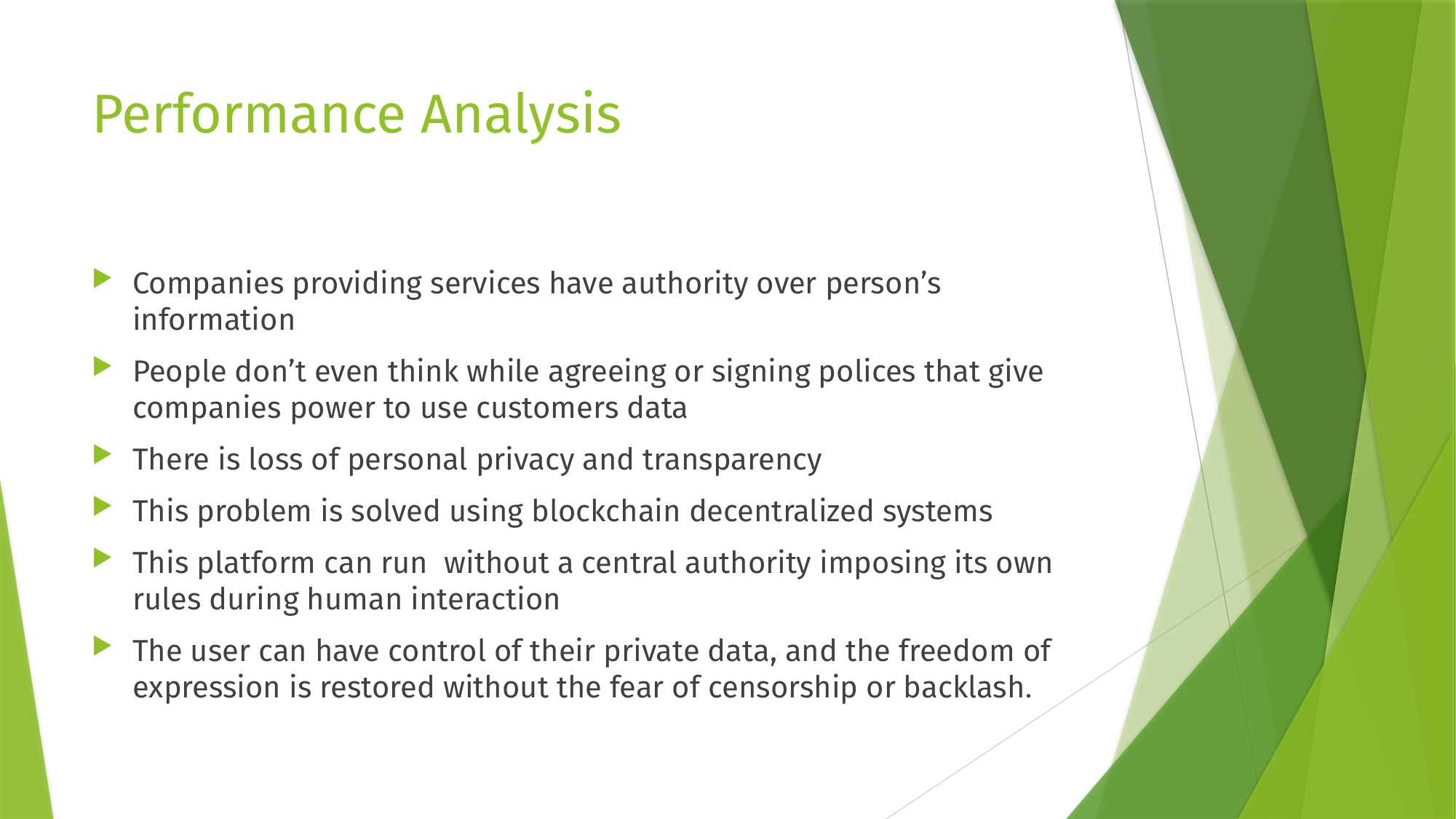

# Performance Analysis
Companies providing services have authority over person’s information
People don’t even think while agreeing or signing polices that give companies power to use customers data
There is loss of personal privacy and transparency
This problem is solved using blockchain decentralized systems
This platform can run  without a central authority imposing its own rules during human interaction
The user can have control of their private data, and the freedom of expression is restored without the fear of censorship or backlash.